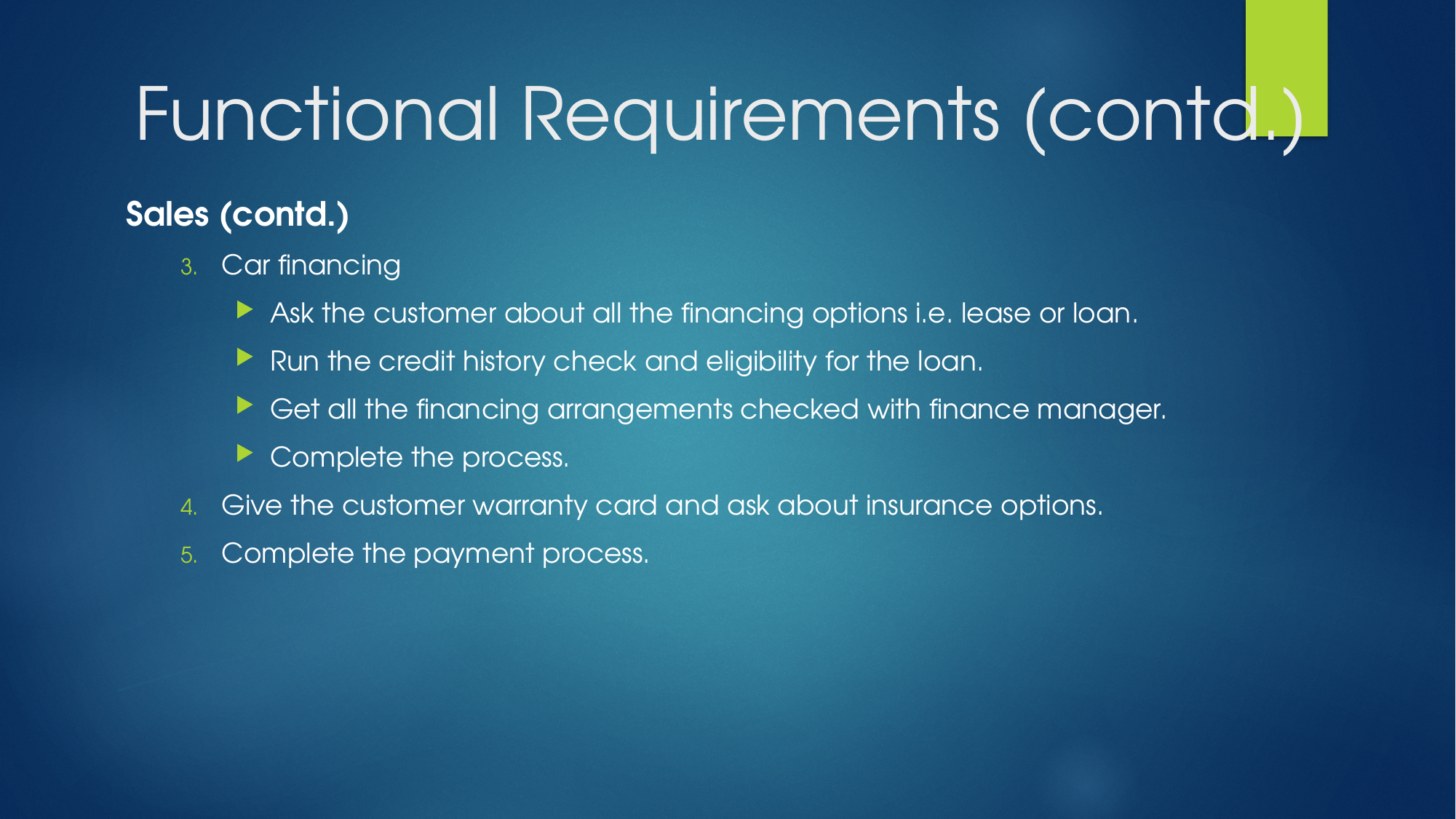

# Functional Requirements (contd.)
Sales (contd.)
Car financing
 Ask the customer about all the financing options i.e. lease or loan.
 Run the credit history check and eligibility for the loan.
 Get all the financing arrangements checked with finance manager.
 Complete the process.
Give the customer warranty card and ask about insurance options.
Complete the payment process.